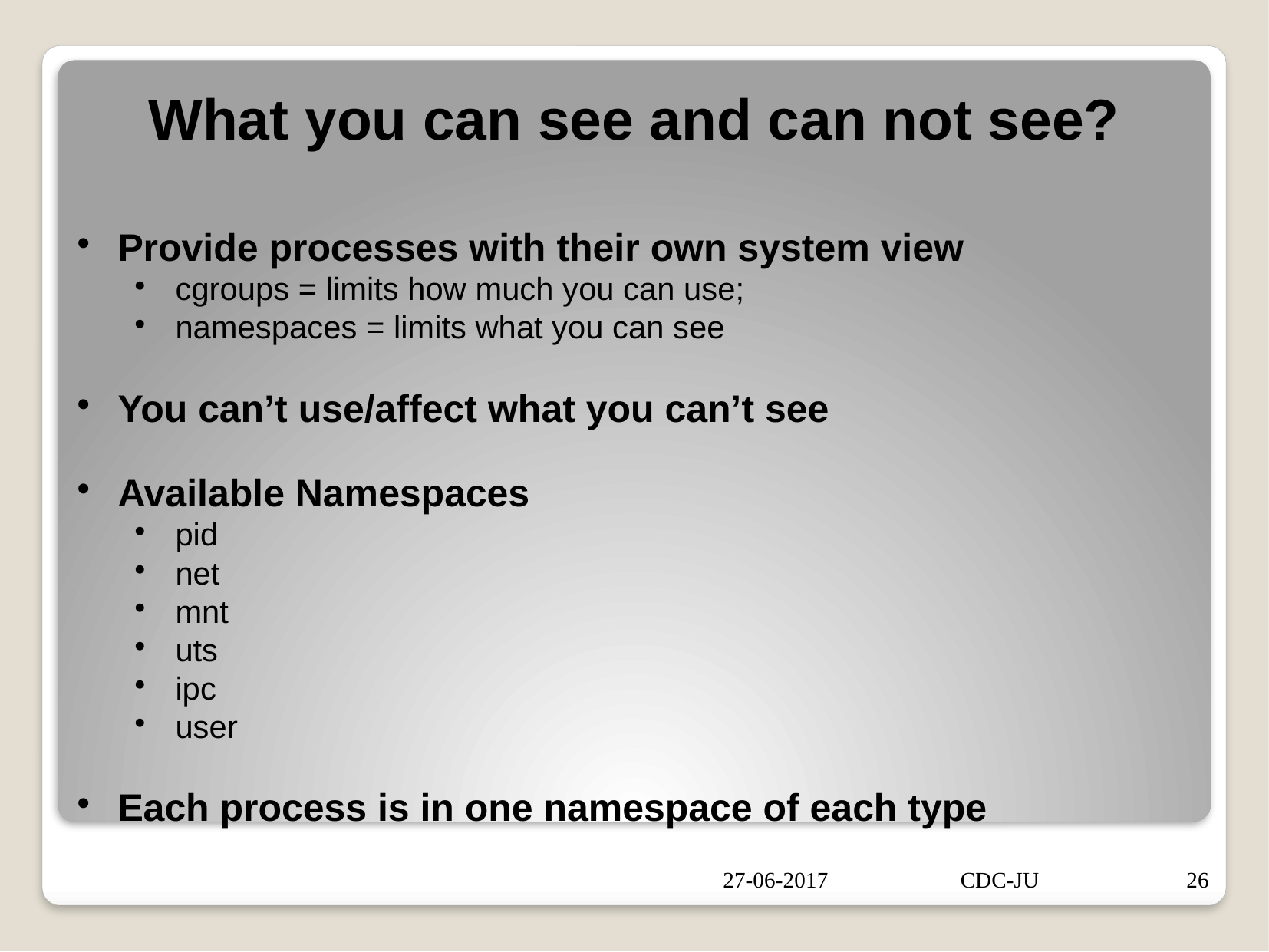

What you can see and can not see?
Provide processes with their own system view
cgroups = limits how much you can use;
namespaces = limits what you can see

You can’t use/affect what you can’t see

Available Namespaces
pid
net
mnt
uts
ipc
user

Each process is in one namespace of each type
27-06-2017
CDC-JU
26